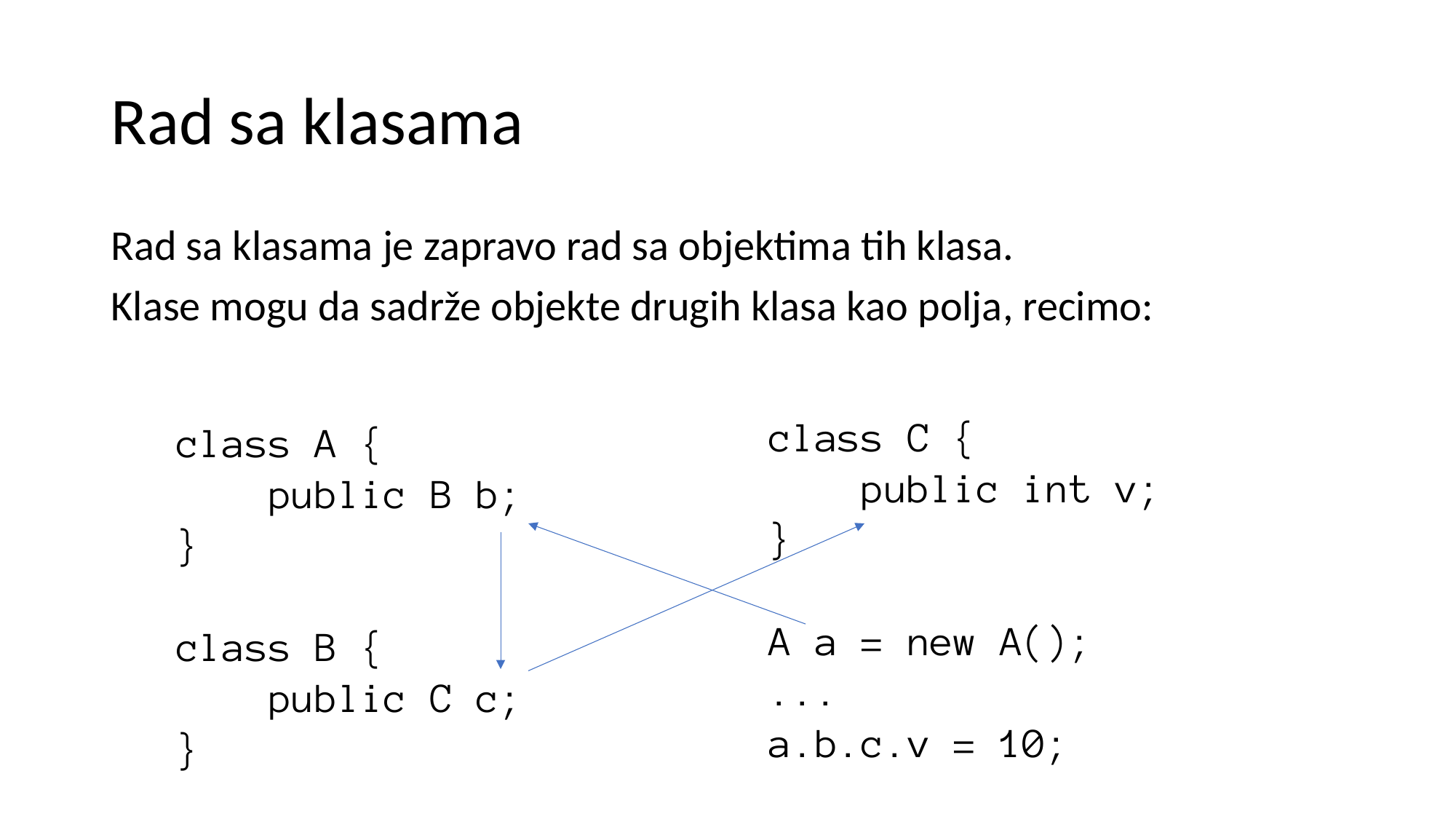

# Rad sa klasama
Rad sa klasama je zapravo rad sa objektima tih klasa.
Klase mogu da sadrže objekte drugih klasa kao polja, recimo:

class C {
    public int v;
}

A a = new A();
...
a.b.c.v = 10;
class A {
    public B b;
}

class B {
    public C c;
}